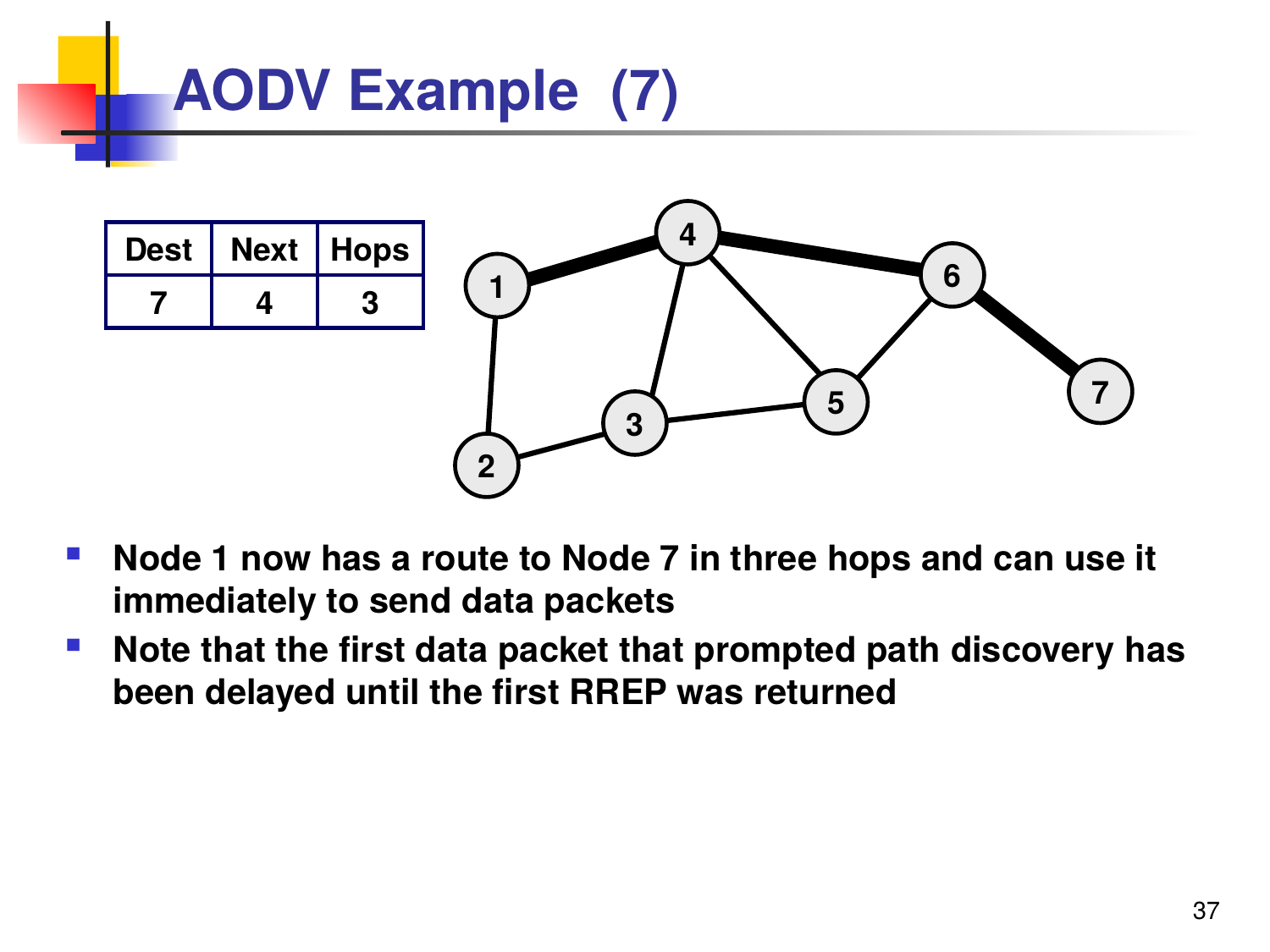

# AODV Example  (7)
4
Dest
Next
Hops
7
4
3

6
1

7
5
3

2
Node 1 now has a route to Node 7 in three hops and can use it immediately to send data packets
Note that the first data packet that prompted path discovery has been delayed until the first RREP was returned
37